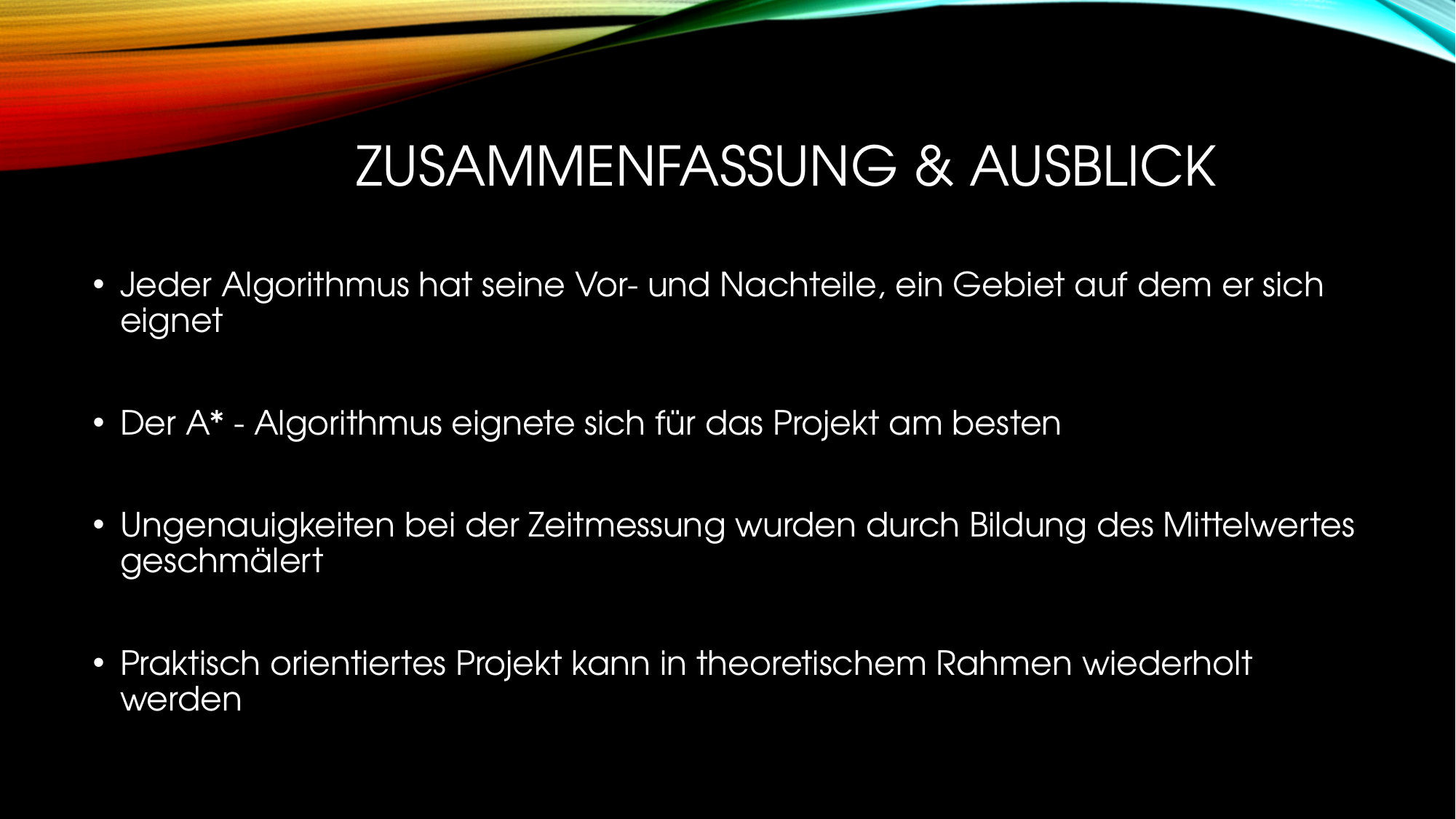

# Zusammenfassung & Ausblick
Jeder Algorithmus hat seine Vor- und Nachteile, ein Gebiet auf dem er sich eignet

Der A* - Algorithmus eignete sich für das Projekt am besten

Ungenauigkeiten bei der Zeitmessung wurden durch Bildung des Mittelwertes geschmälert

Praktisch orientiertes Projekt kann in theoretischem Rahmen wiederholt werden